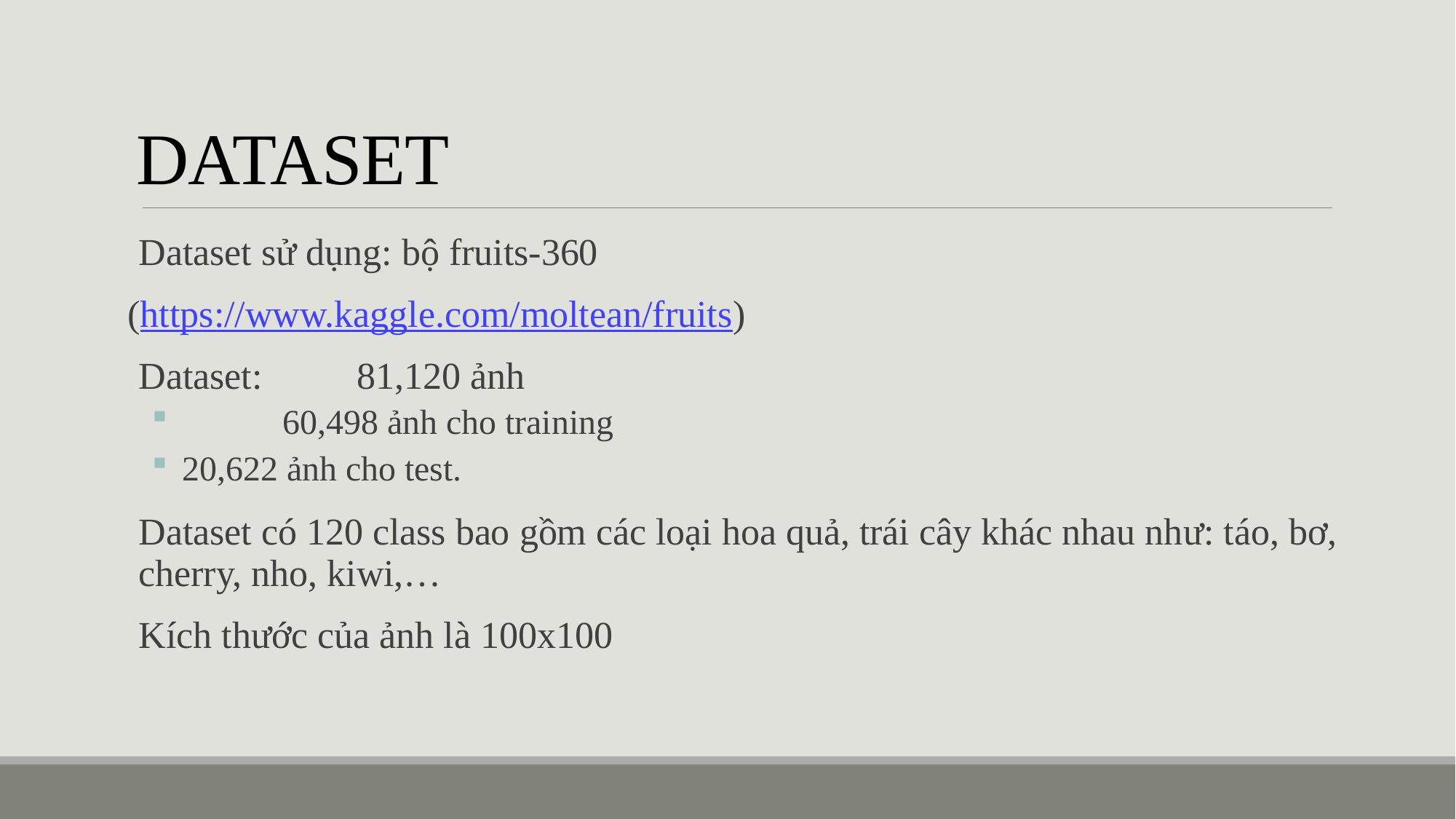

# DATASET
Dataset sử dụng: bộ fruits-360
(https://www.kaggle.com/moltean/fruits)
Dataset: 	81,120 ảnh
	60,498 ảnh cho training
 20,622 ảnh cho test.
Dataset có 120 class bao gồm các loại hoa quả, trái cây khác nhau như: táo, bơ, cherry, nho, kiwi,…
Kích thước của ảnh là 100x100